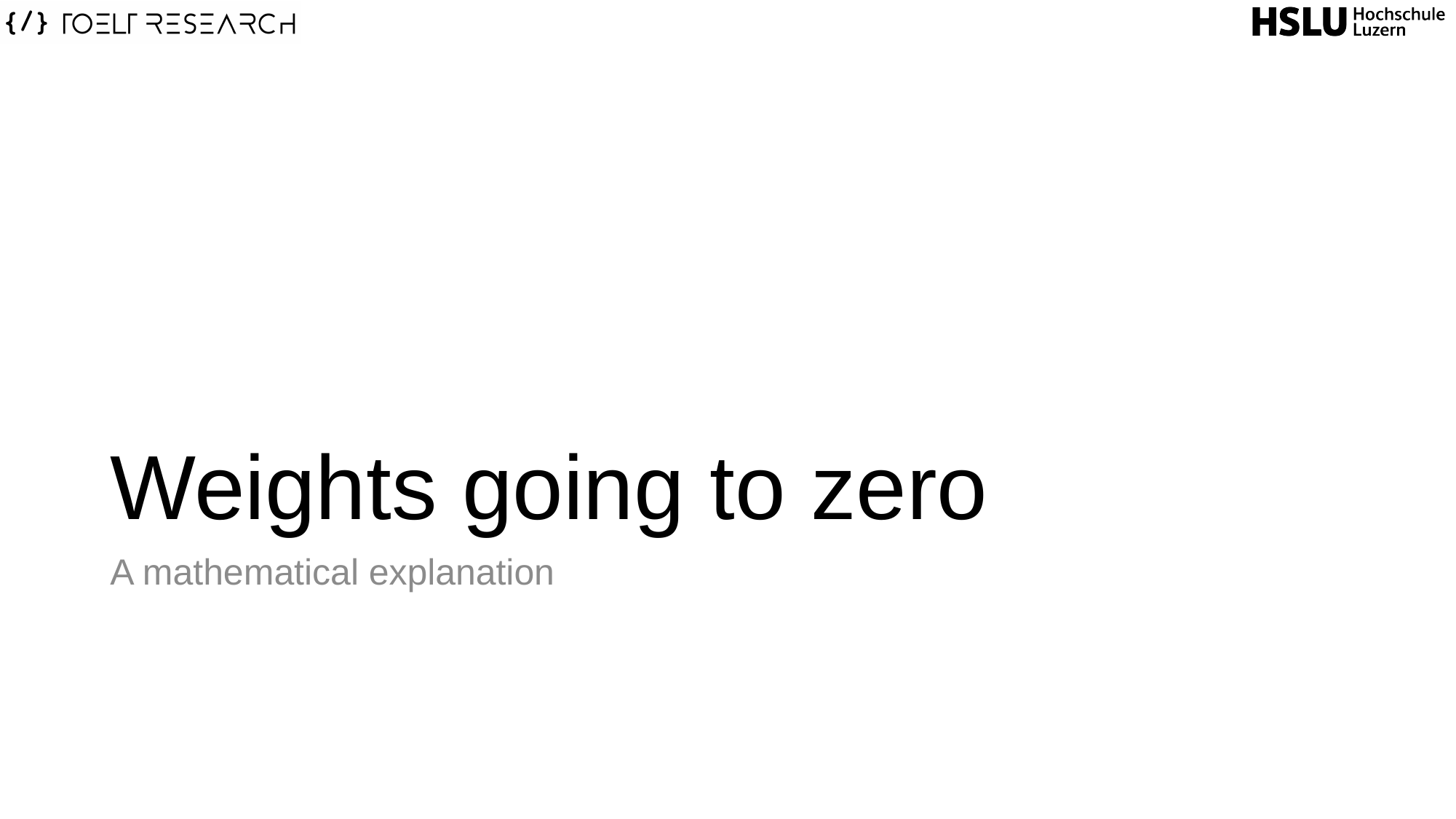

# Weights going to zero
A mathematical explanation